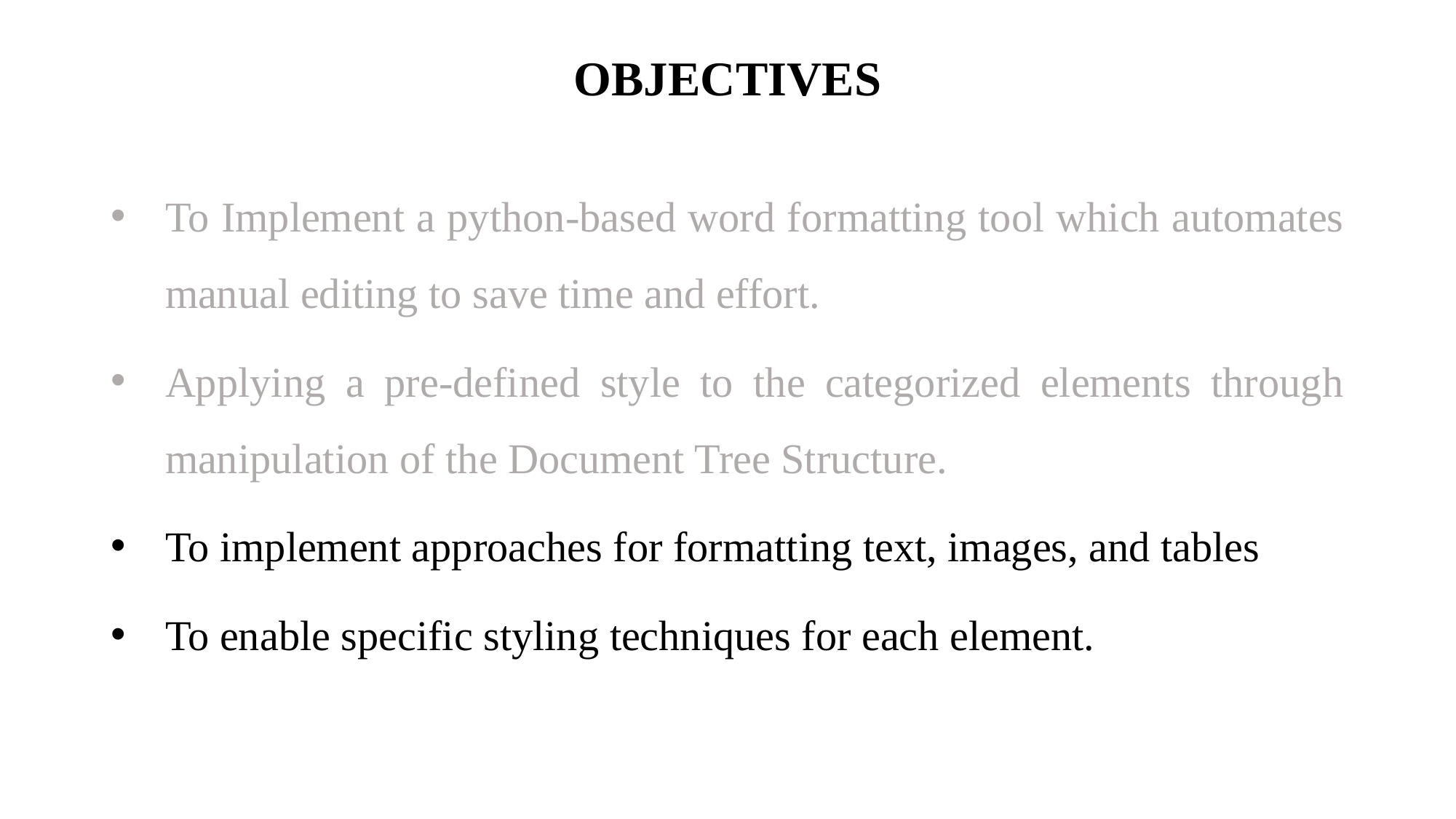

# OBJECTIVES
To Implement a python-based word formatting tool which automates manual editing to save time and effort. ​​
Applying a pre-defined style to the categorized elements through manipulation of the Document Tree Structure.
To implement approaches for formatting text, images, and tables
To enable specific styling techniques for each element.